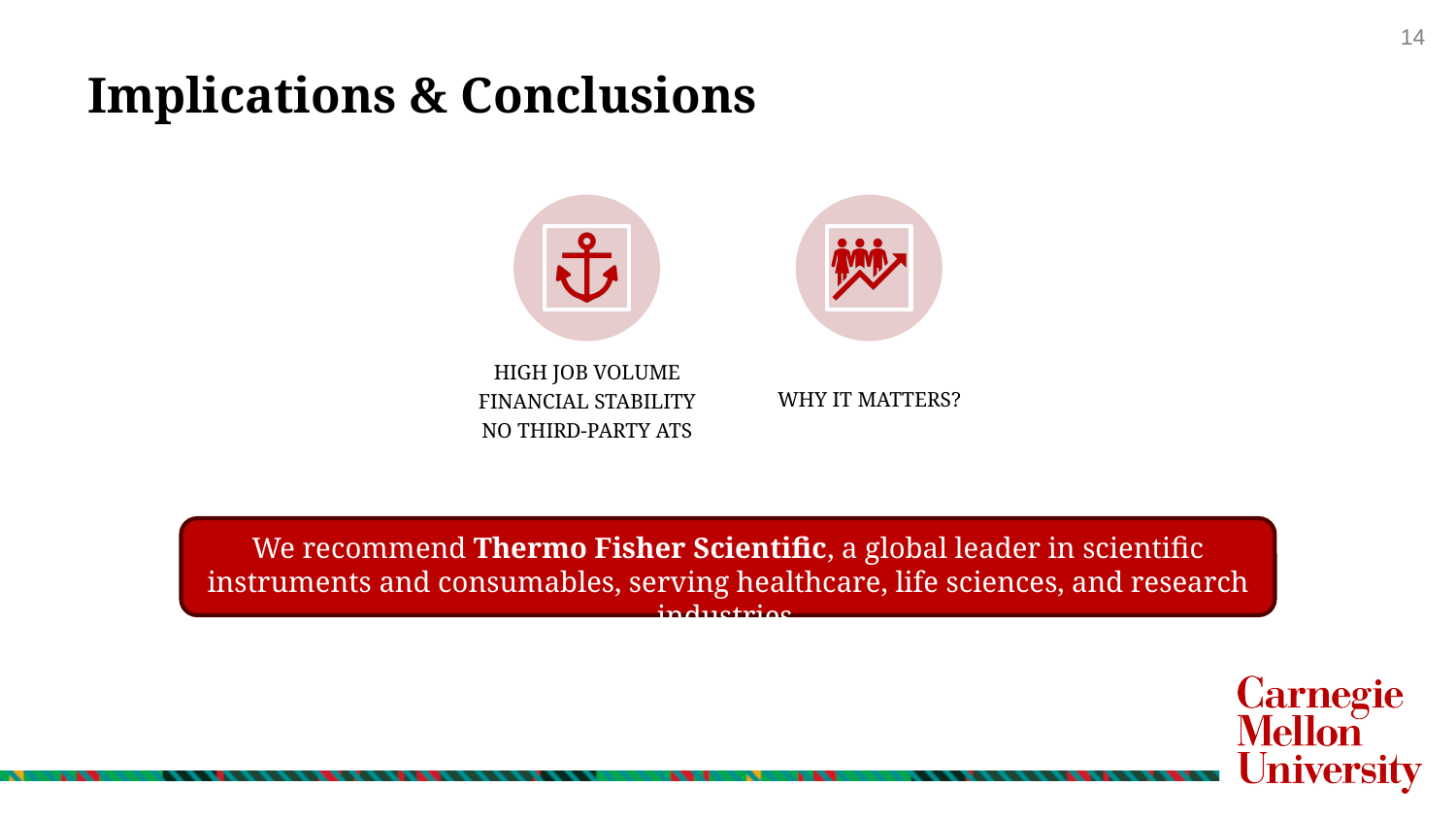

# Implications & Conclusions
high job volume financial stability no third-party ats
Why it matters?
We recommend Thermo Fisher Scientific, a global leader in scientific instruments and consumables, serving healthcare, life sciences, and research industries.